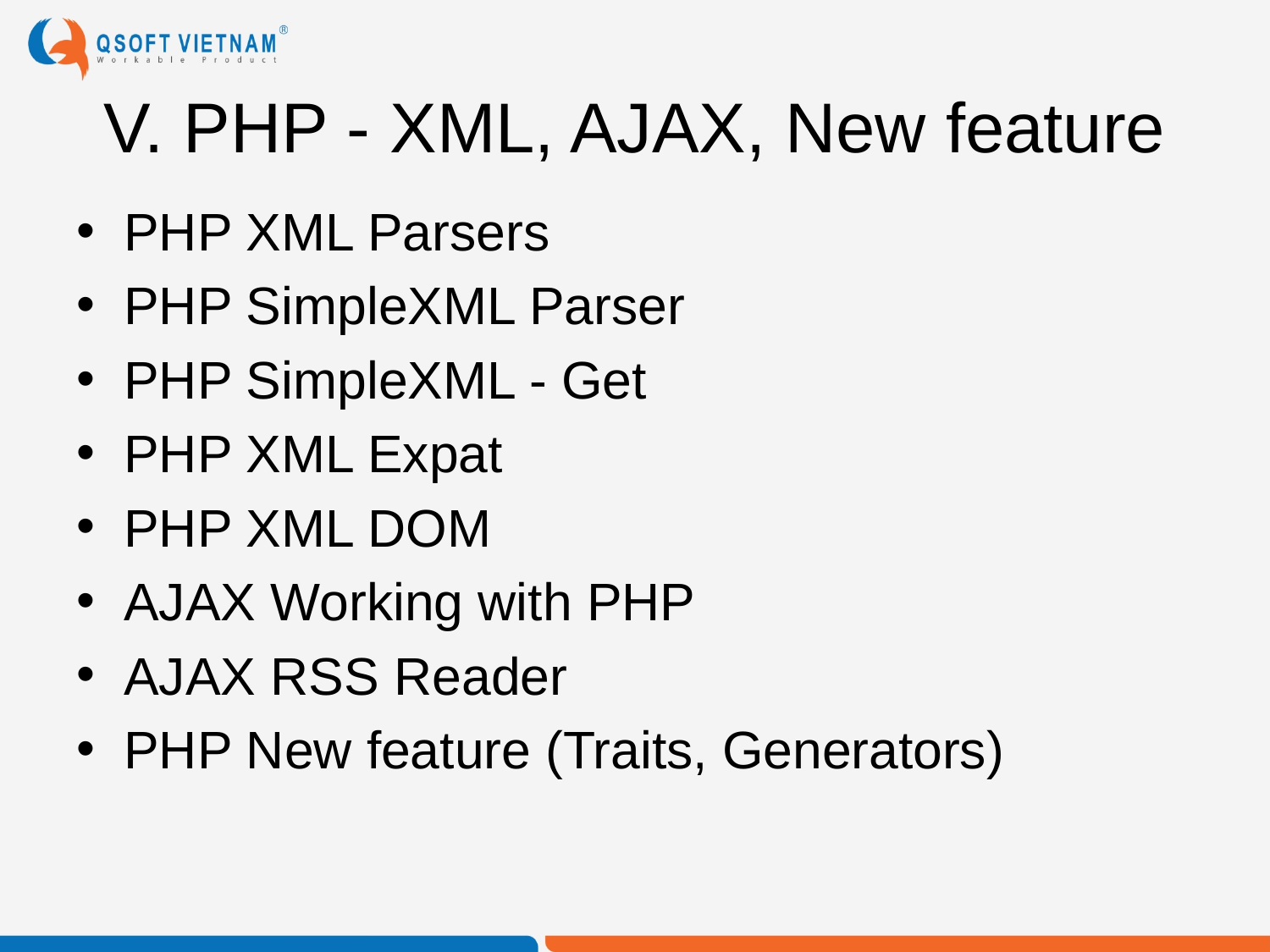

# V. PHP - XML, AJAX, New feature
PHP XML Parsers
PHP SimpleXML Parser
PHP SimpleXML - Get
PHP XML Expat
PHP XML DOM
AJAX Working with PHP
AJAX RSS Reader
PHP New feature (Traits, Generators)